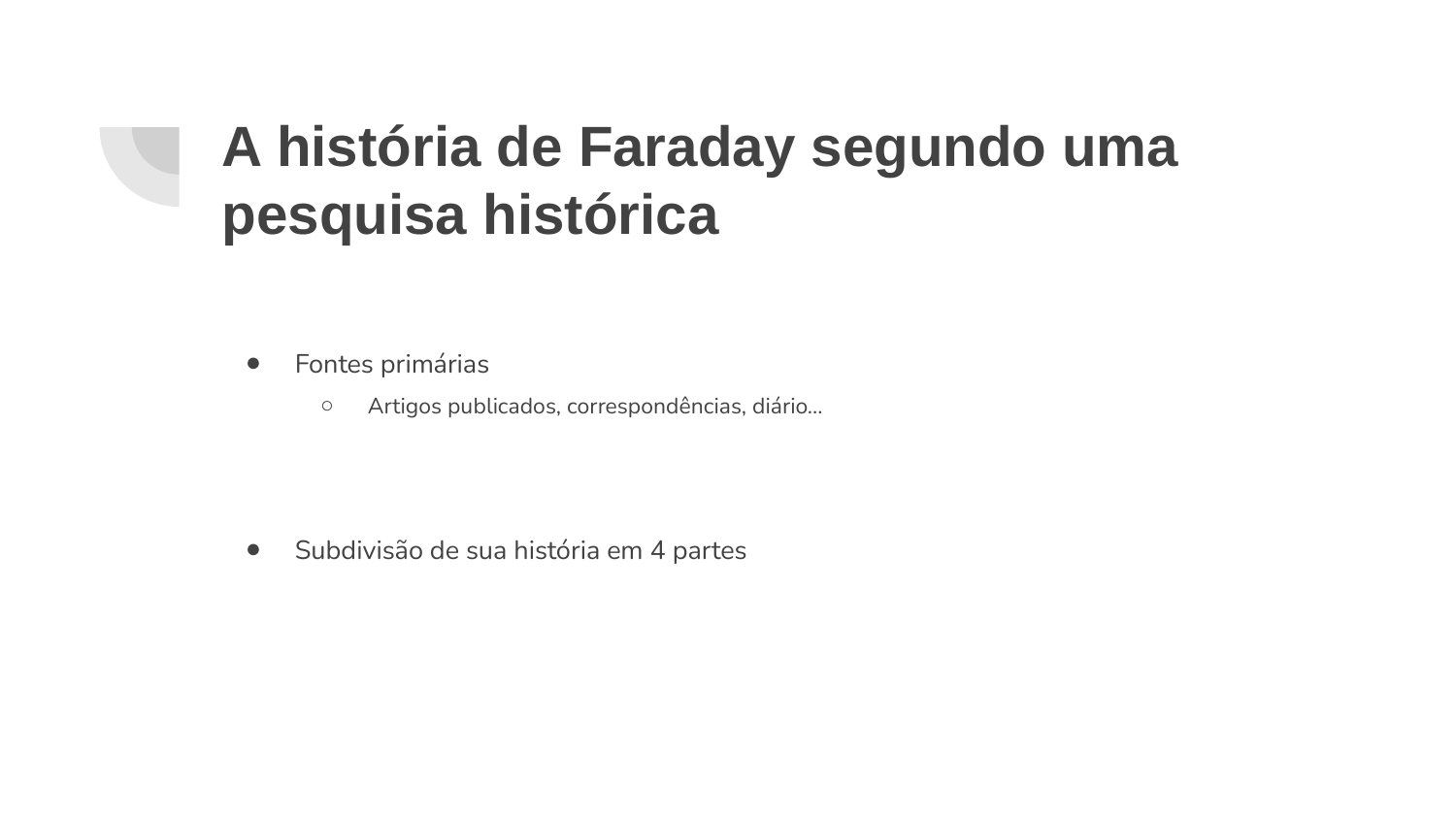

# A história de Faraday segundo uma pesquisa histórica
Fontes primárias
Artigos publicados, correspondências, diário…

Subdivisão de sua história em 4 partes